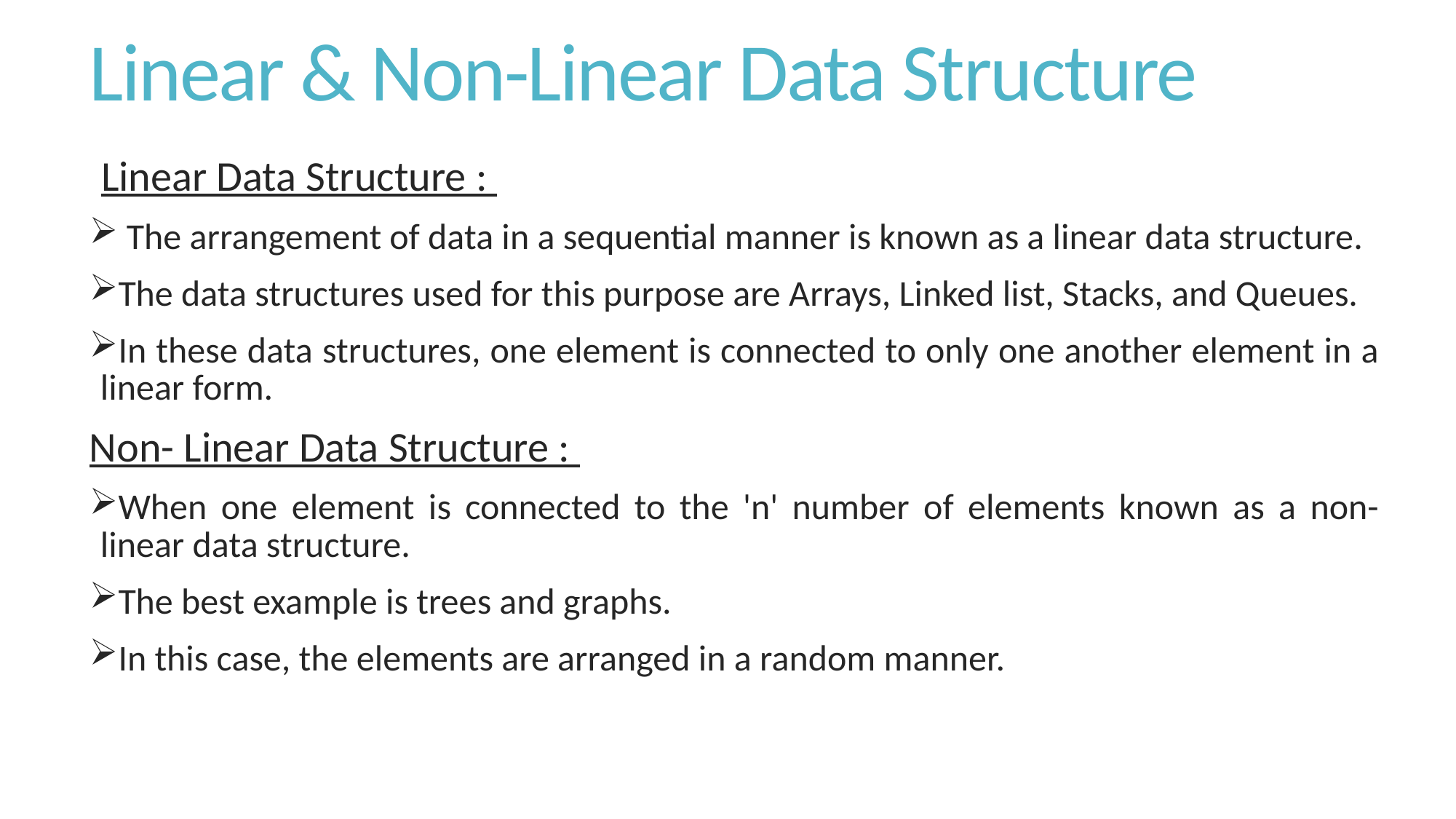

# Linear & Non-Linear Data Structure
Linear Data Structure :
 The arrangement of data in a sequential manner is known as a linear data structure.
The data structures used for this purpose are Arrays, Linked list, Stacks, and Queues.
In these data structures, one element is connected to only one another element in a linear form.
Non- Linear Data Structure :
When one element is connected to the 'n' number of elements known as a non-linear data structure.
The best example is trees and graphs.
In this case, the elements are arranged in a random manner.